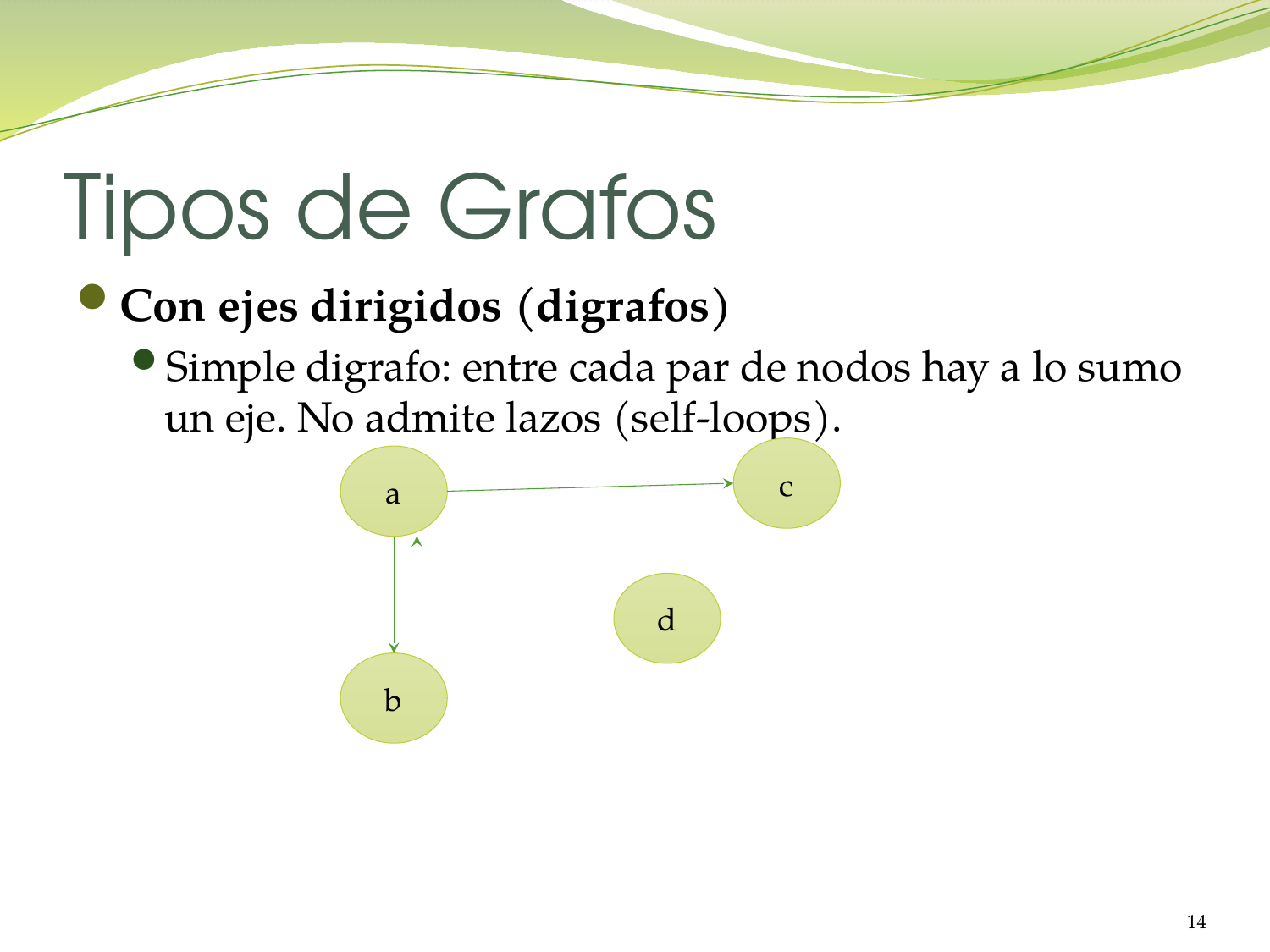

# Tipos de Grafos
Con ejes dirigidos (digrafos)
Simple digrafo: entre cada par de nodos hay a lo sumo un eje. No admite lazos (self-loops).

c
a
d
b
14